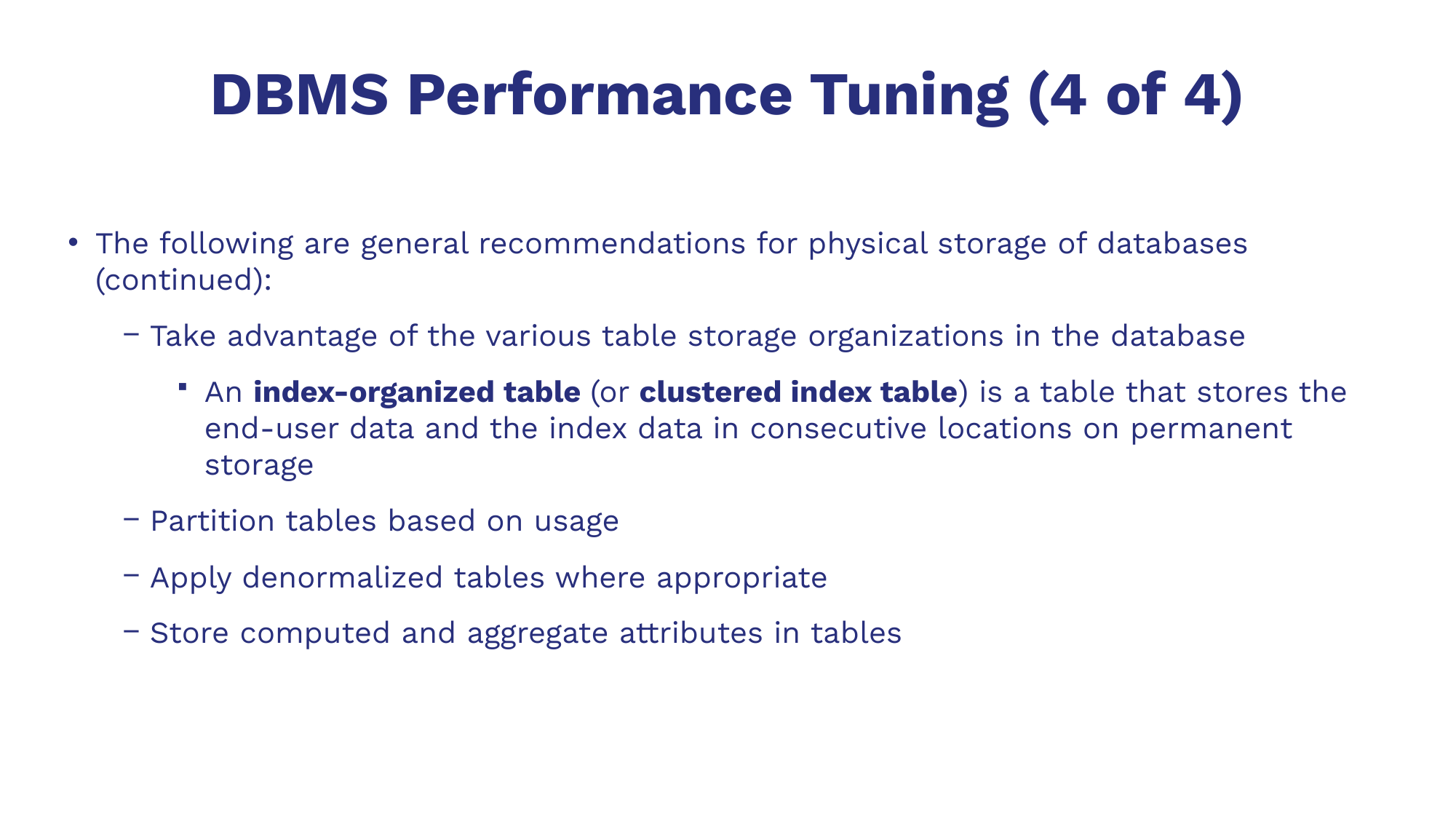

# DBMS Performance Tuning (4 of 4)
The following are general recommendations for physical storage of databases (continued):
Take advantage of the various table storage organizations in the database
An index-organized table (or clustered index table) is a table that stores the end-user data and the index data in consecutive locations on permanent storage
Partition tables based on usage
Apply denormalized tables where appropriate
Store computed and aggregate attributes in tables